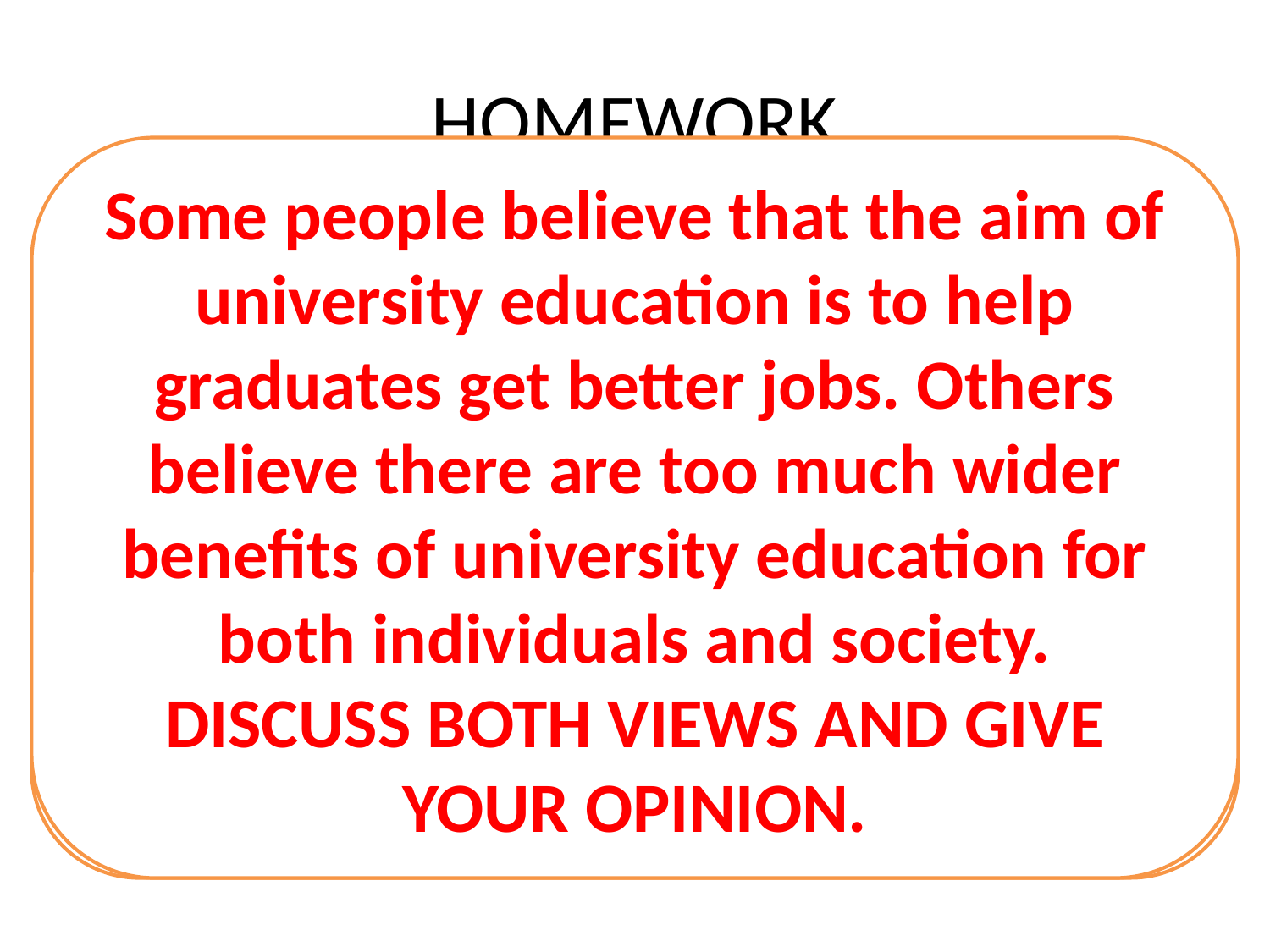

# HOMEWORK
Some people believe that the aim of university education is to help graduates get better jobs. Others believe there are too much wider benefits of university education for both individuals and society.
DISCUSS BOTH VIEWS AND GIVE YOUR OPINION.

An increasing number of people are now using the Internet to meet new people and socialise. Some people think that this has brought people closer together while others think people are more isolated